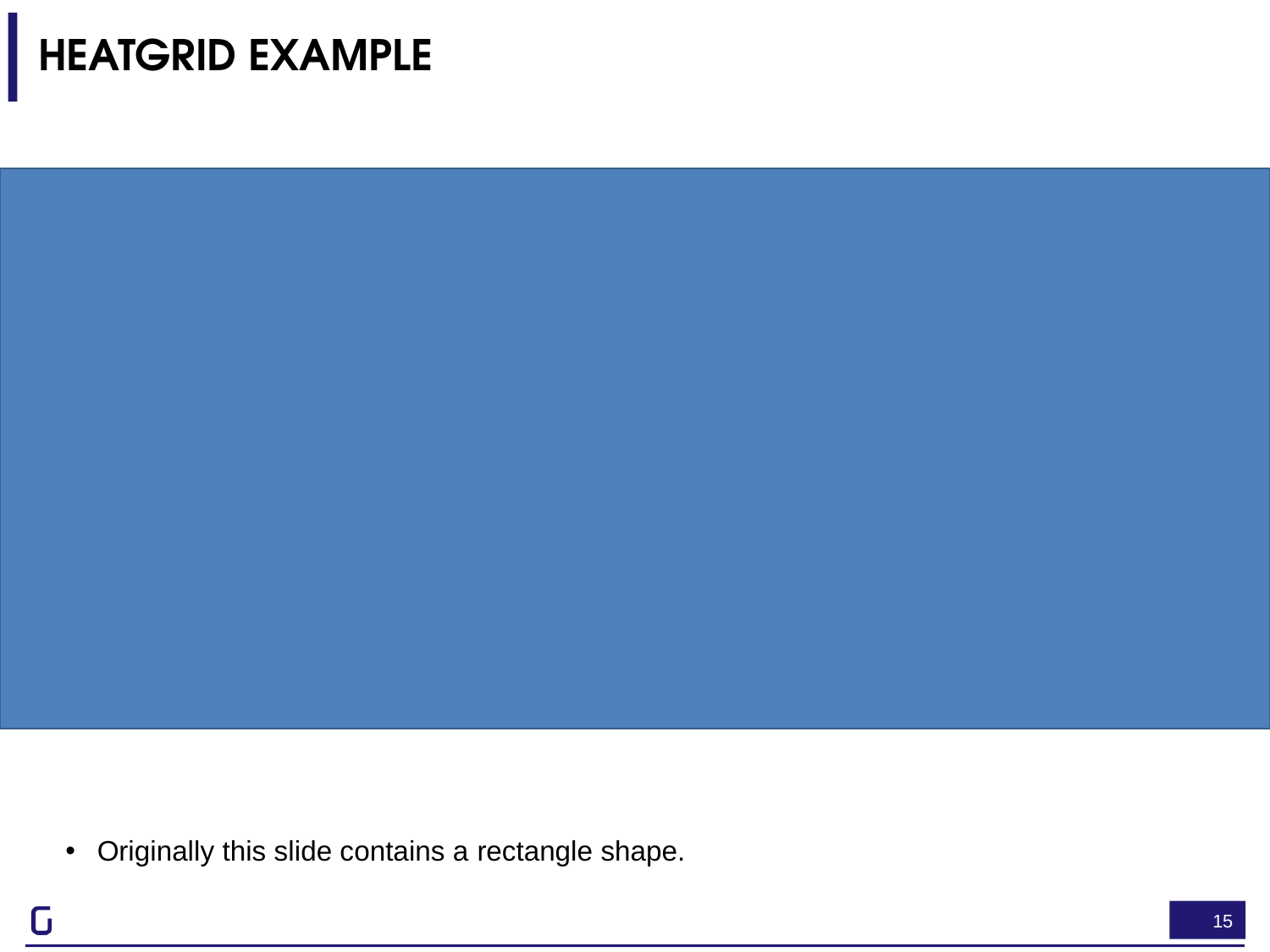

# Heatgrid Example

Originally this slide contains a rectangle shape.